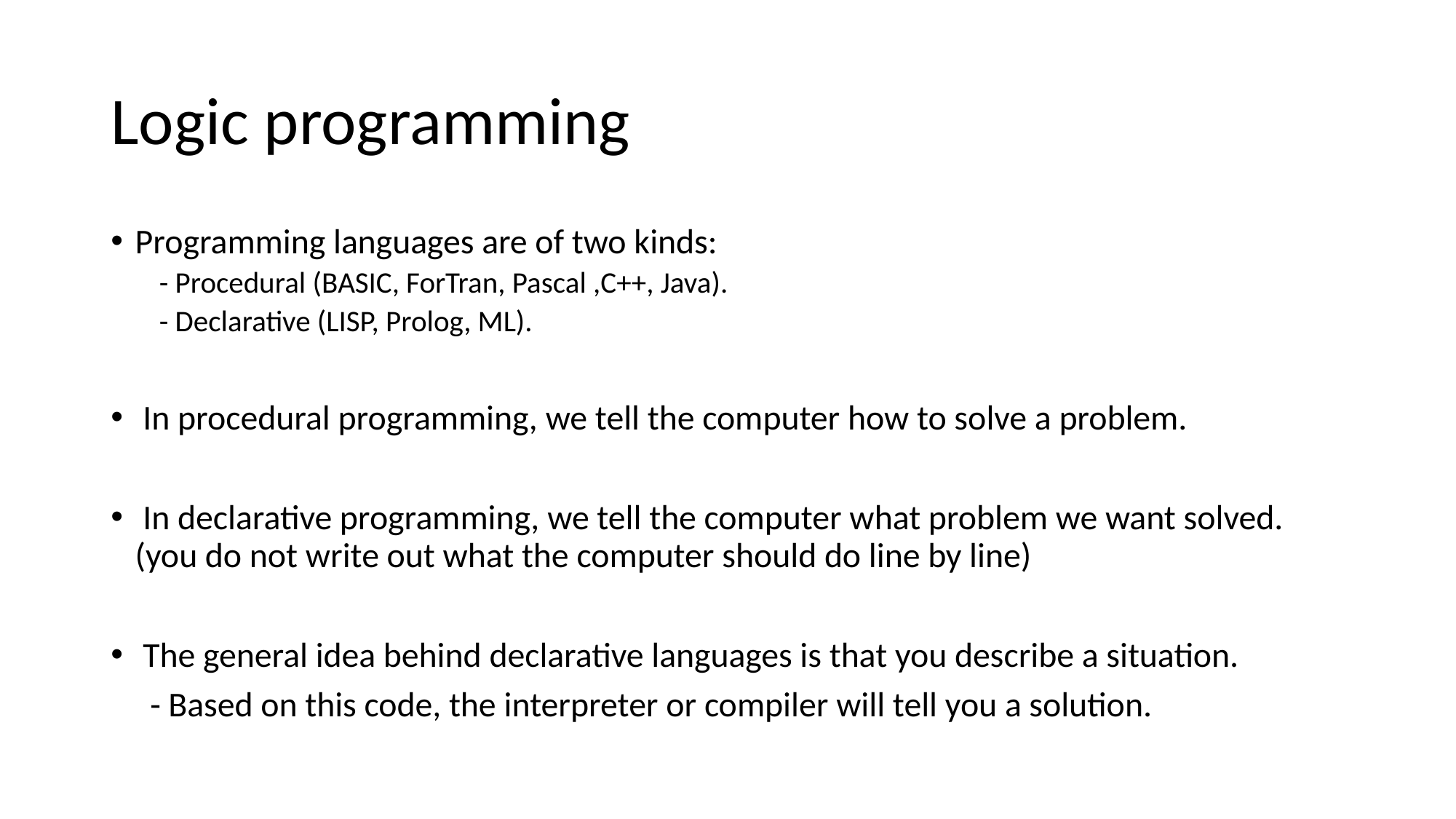

# Logic programming
Programming languages are of two kinds:
- Procedural (BASIC, ForTran, Pascal ,C++, Java).
- Declarative (LISP, Prolog, ML).

 In procedural programming, we tell the computer how to solve a problem.

 In declarative programming, we tell the computer what problem we want solved. (you do not write out what the computer should do line by line)

 The general idea behind declarative languages is that you describe a situation.
     - Based on this code, the interpreter or compiler will tell you a solution.